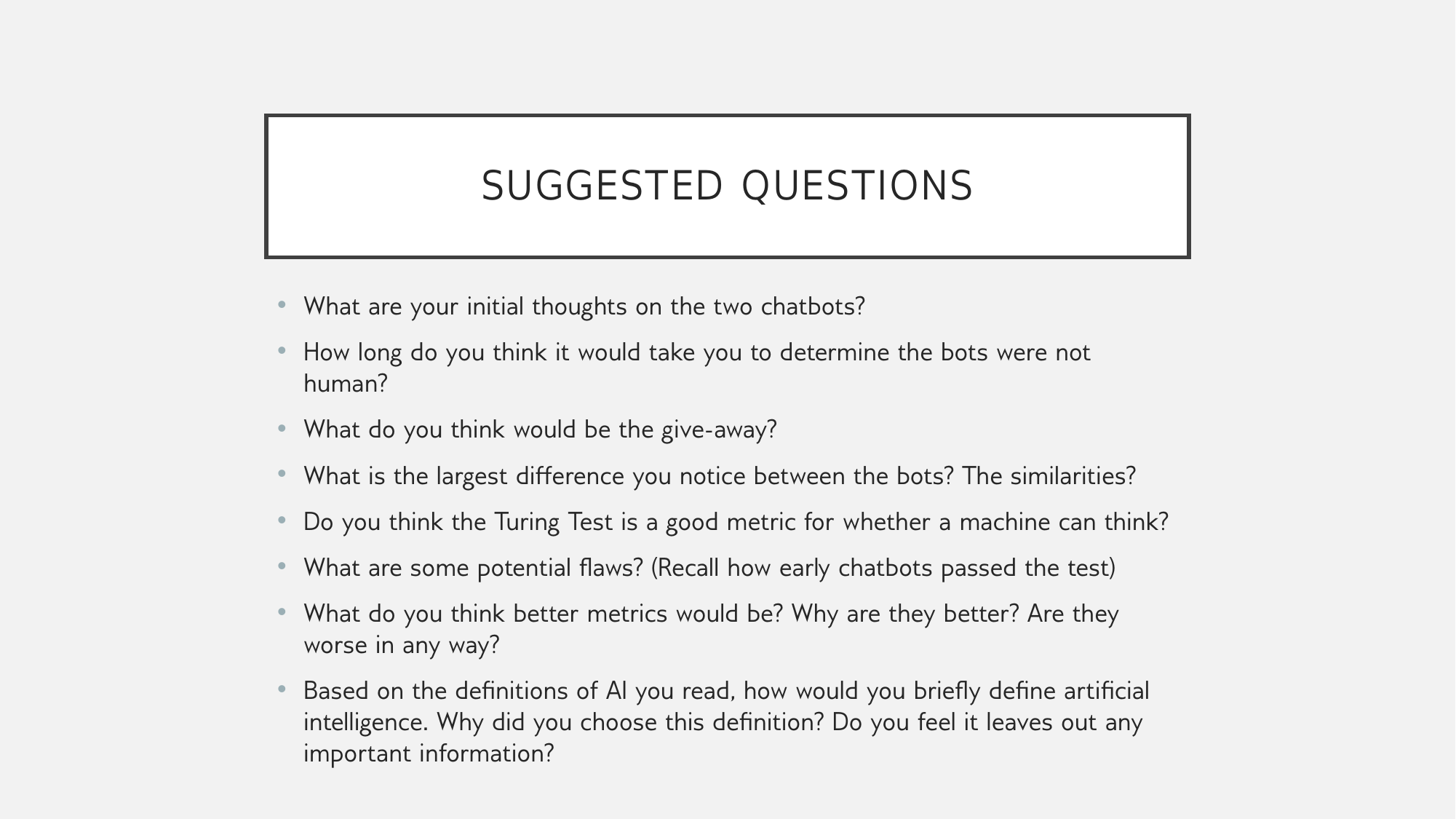

# Suggested Questions
What are your initial thoughts on the two chatbots?
How long do you think it would take you to determine the bots were not human?
What do you think would be the give-away?
What is the largest difference you notice between the bots? The similarities?
Do you think the Turing Test is a good metric for whether a machine can think?
What are some potential flaws? (Recall how early chatbots passed the test)
What do you think better metrics would be? Why are they better? Are they worse in any way?
Based on the definitions of AI you read, how would you briefly define artificial intelligence. Why did you choose this definition? Do you feel it leaves out any important information?